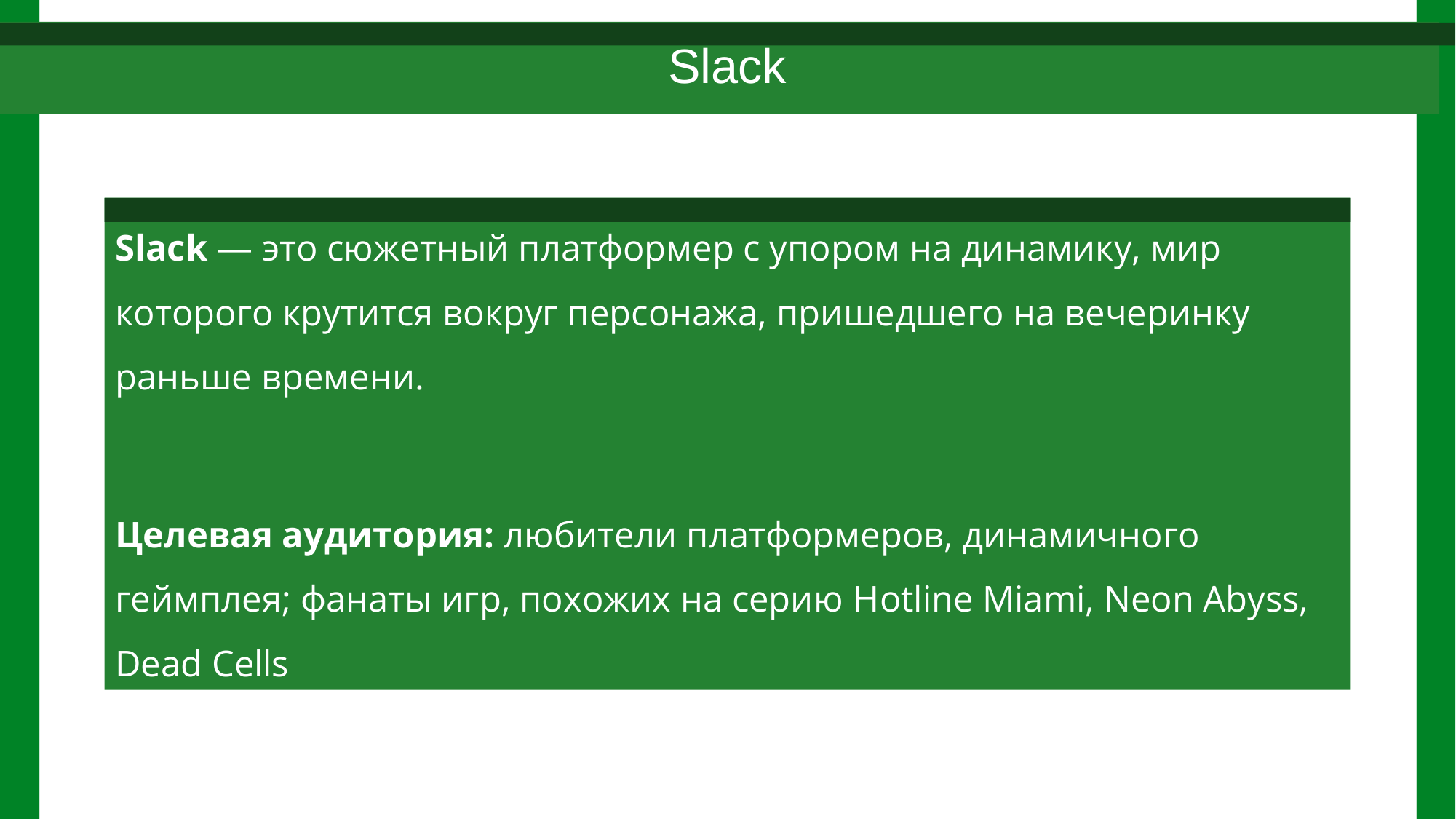

# Slack

Slack — это сюжетный платформер с упором на динамику, мир которого крутится вокруг персонажа, пришедшего на вечеринку раньше времени.

Целевая аудитория: любители платформеров, динамичного геймплея; фанаты игр, похожих на серию Hotline Miami, Neon Abyss, Dead Cells